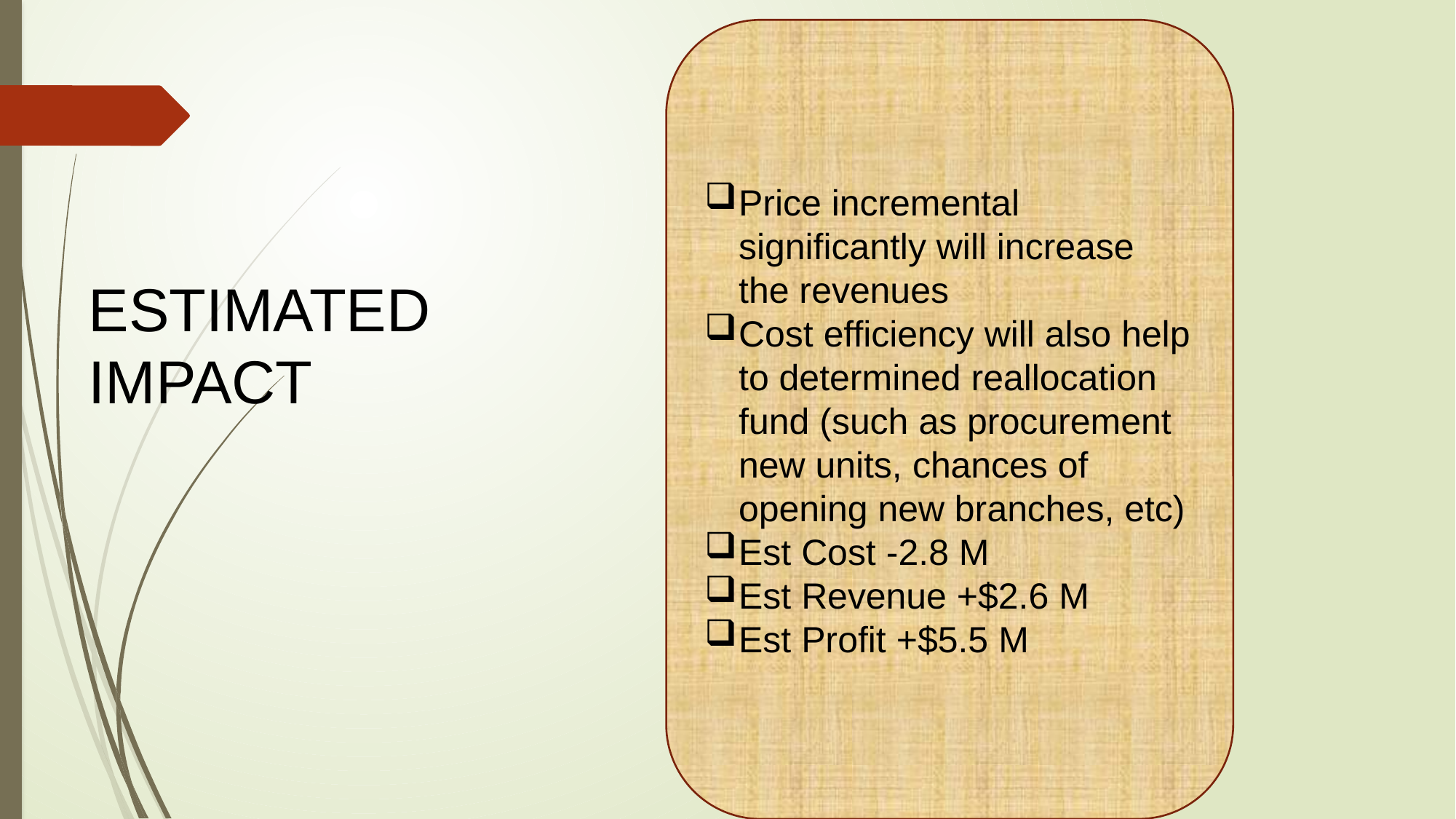

Price incremental significantly will increase the revenues
Cost efficiency will also help to determined reallocation fund (such as procurement new units, chances of opening new branches, etc)
Est Cost -2.8 M
Est Revenue +$2.6 M
Est Profit +$5.5 M
ESTIMATED
IMPACT